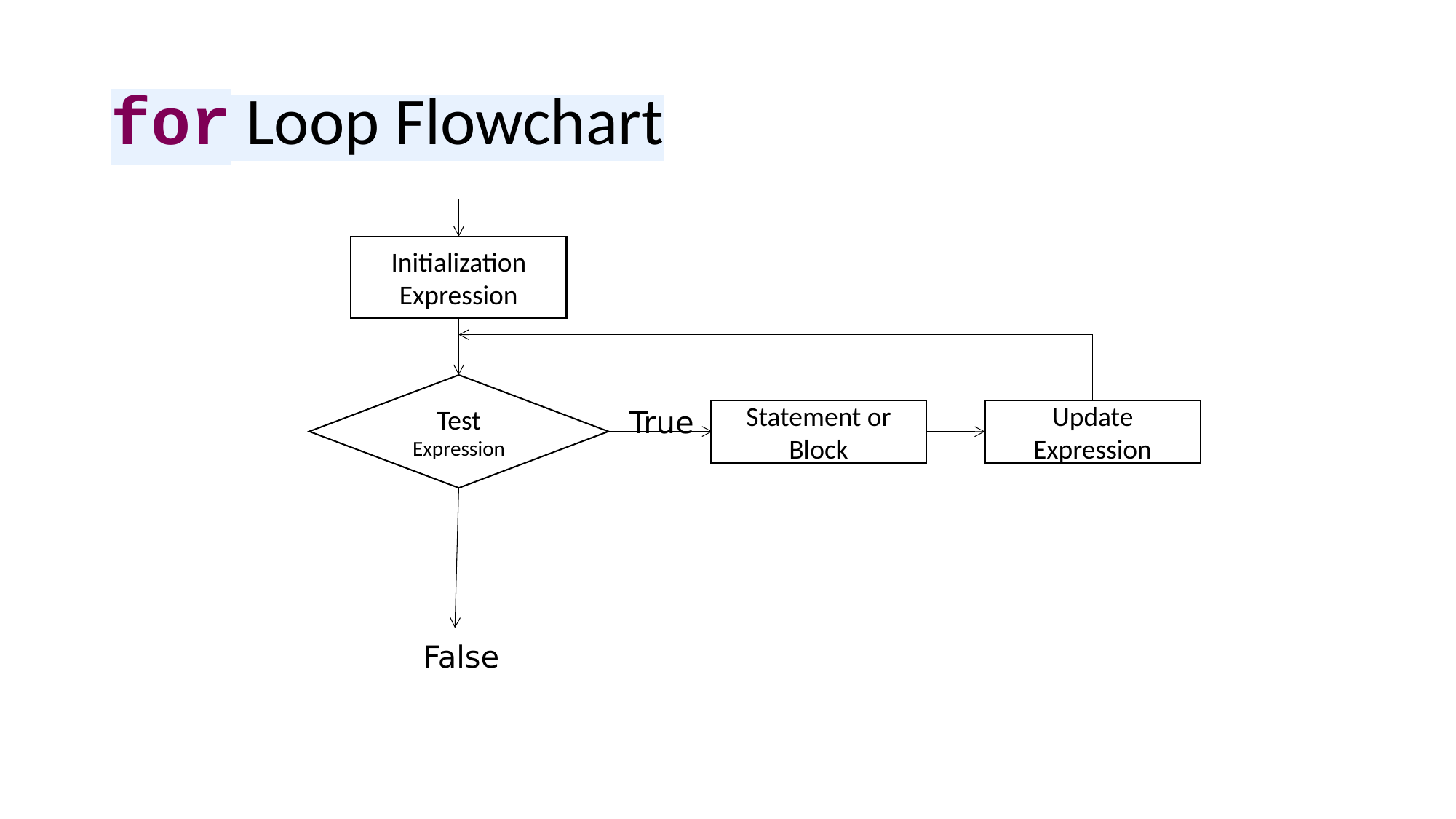

# for Loop Flowchart
Initialization Expression
Test Expression
True
Statement or Block
Update Expression
False